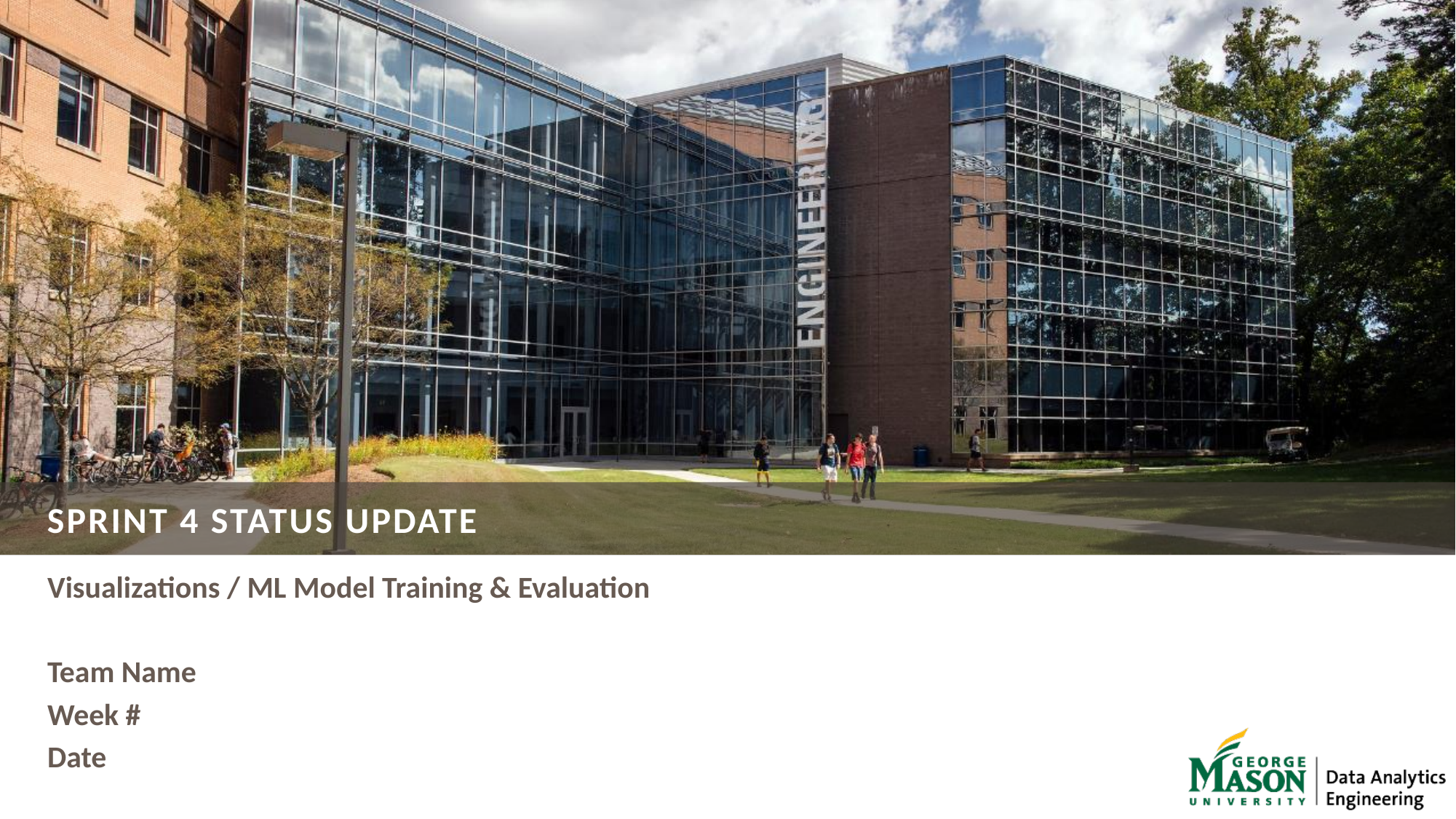

# Sprint 4 Status Update
Visualizations / ML Model Training & Evaluation

Team Name
Week #
Date